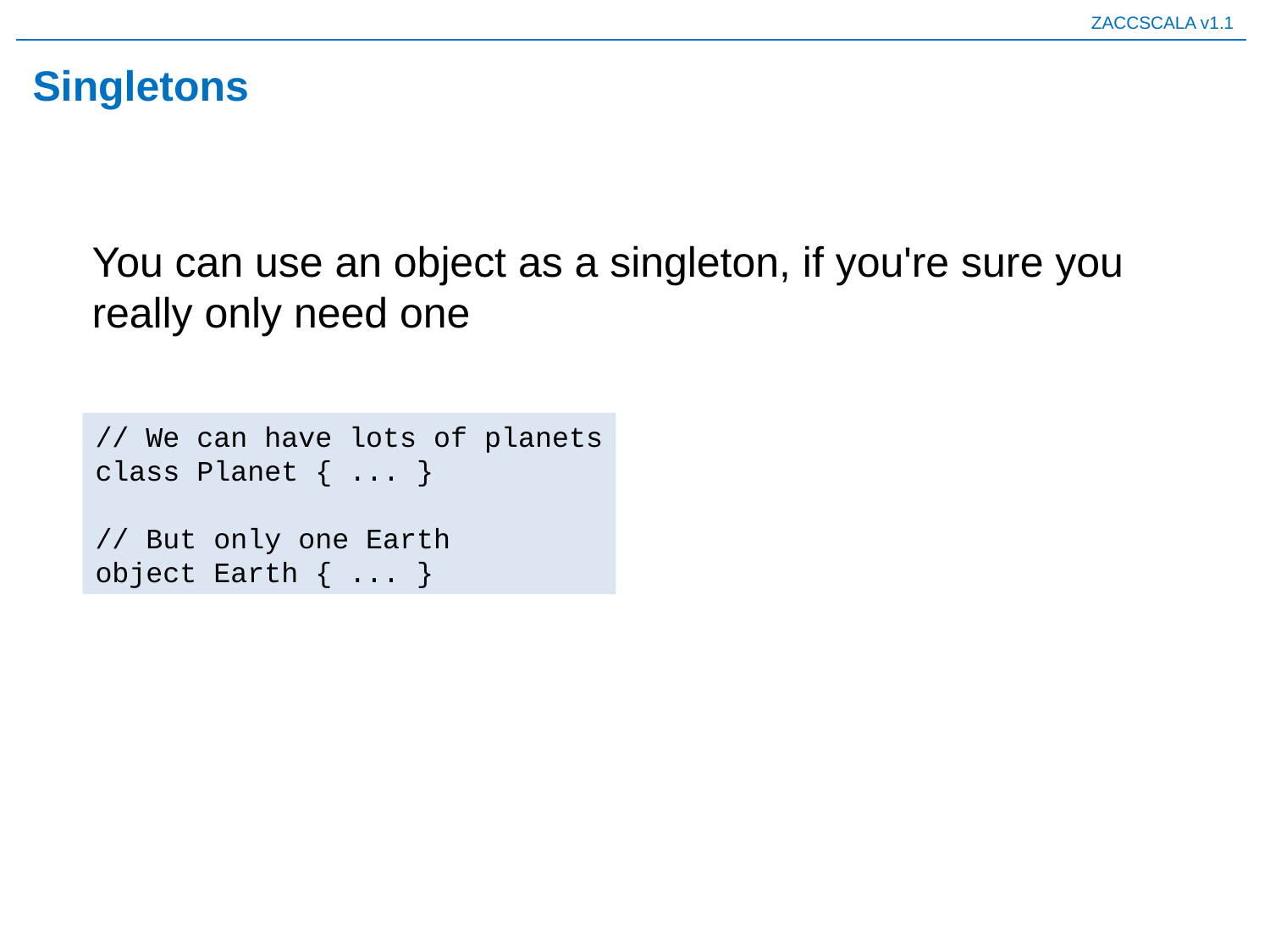

# Singletons
You can use an object as a singleton, if you're sure you really only need one
// We can have lots of planets
class Planet { ... }

// But only one Earth
object Earth { ... }